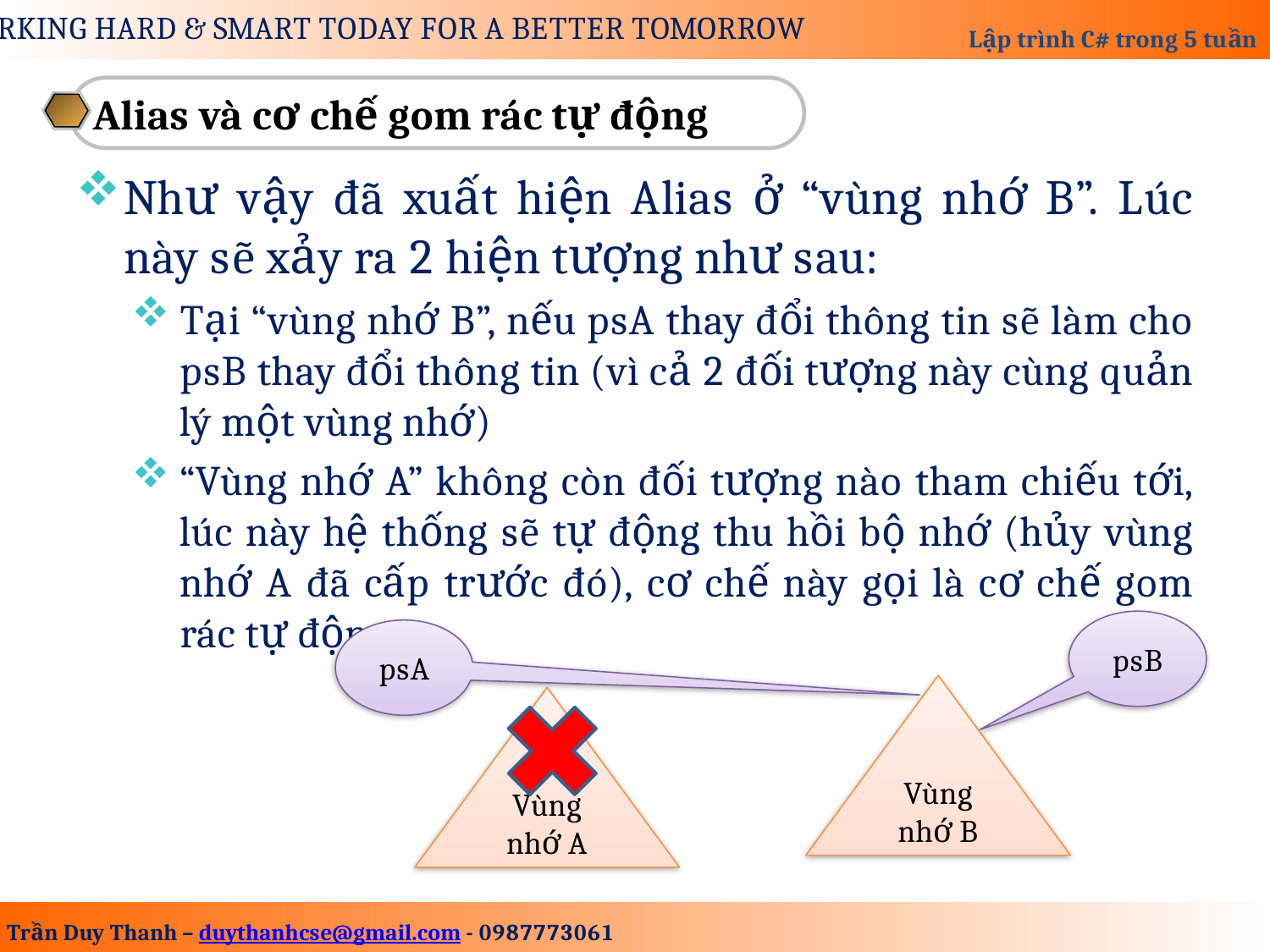

Alias và cơ chế gom rác tự động

Như vậy đã xuất hiện Alias ở “vùng nhớ B”. Lúc này sẽ xảy ra 2 hiện tượng như sau:
Tại “vùng nhớ B”, nếu psA thay đổi thông tin sẽ làm cho psB thay đổi thông tin (vì cả 2 đối tượng này cùng quản lý một vùng nhớ)
“Vùng nhớ A” không còn đối tượng nào tham chiếu tới, lúc này hệ thống sẽ tự động thu hồi bộ nhớ (hủy vùng nhớ A đã cấp trước đó), cơ chế này gọi là cơ chế gom rác tự động
psB
psA
Vùng nhớ B
Vùng nhớ A